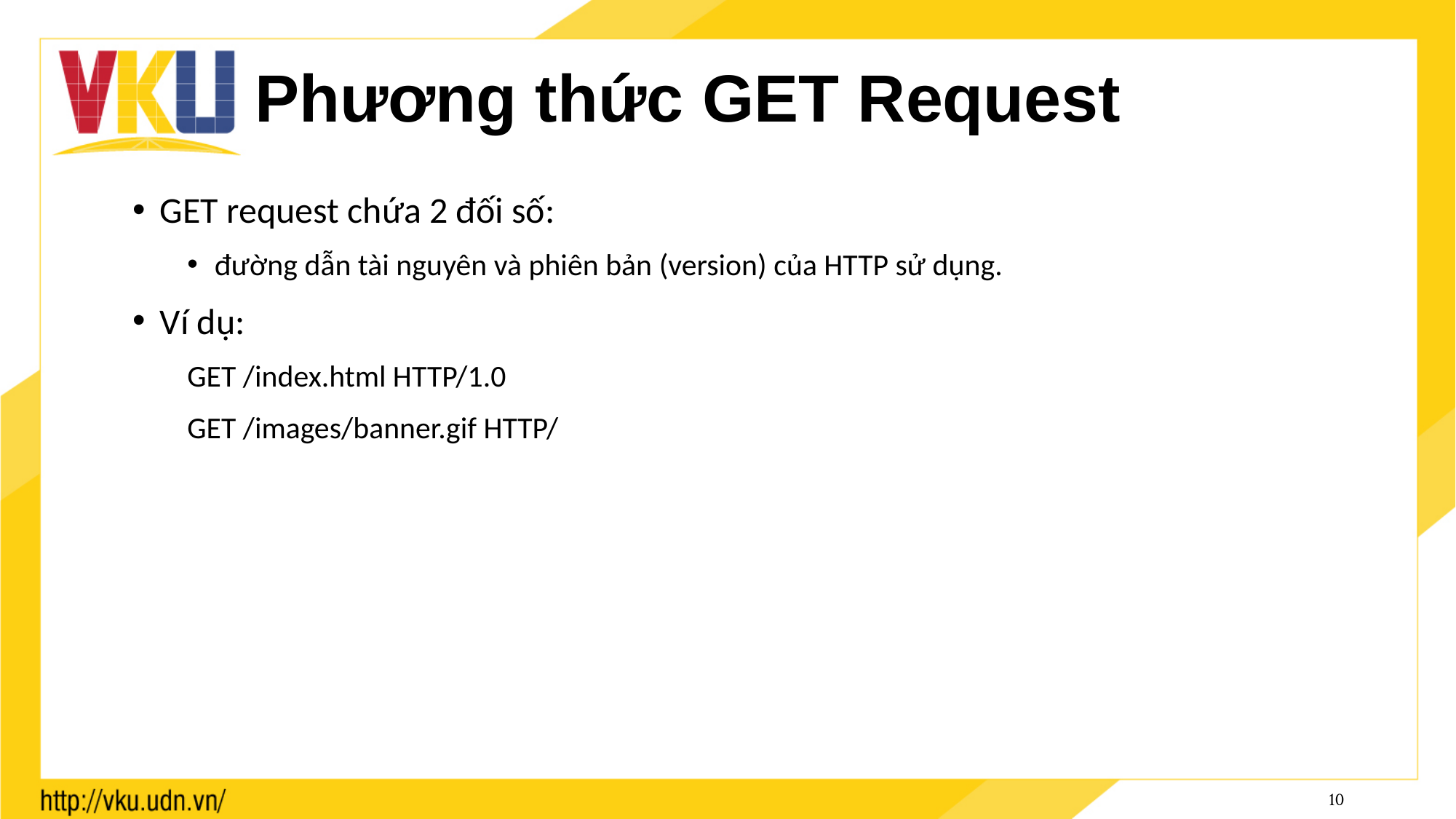

# Phương thức GET Request
GET request chứa 2 đối số:
đường dẫn tài nguyên và phiên bản (version) của HTTP sử dụng.
Ví dụ:
GET /index.html HTTP/1.0
GET /images/banner.gif HTTP/

10